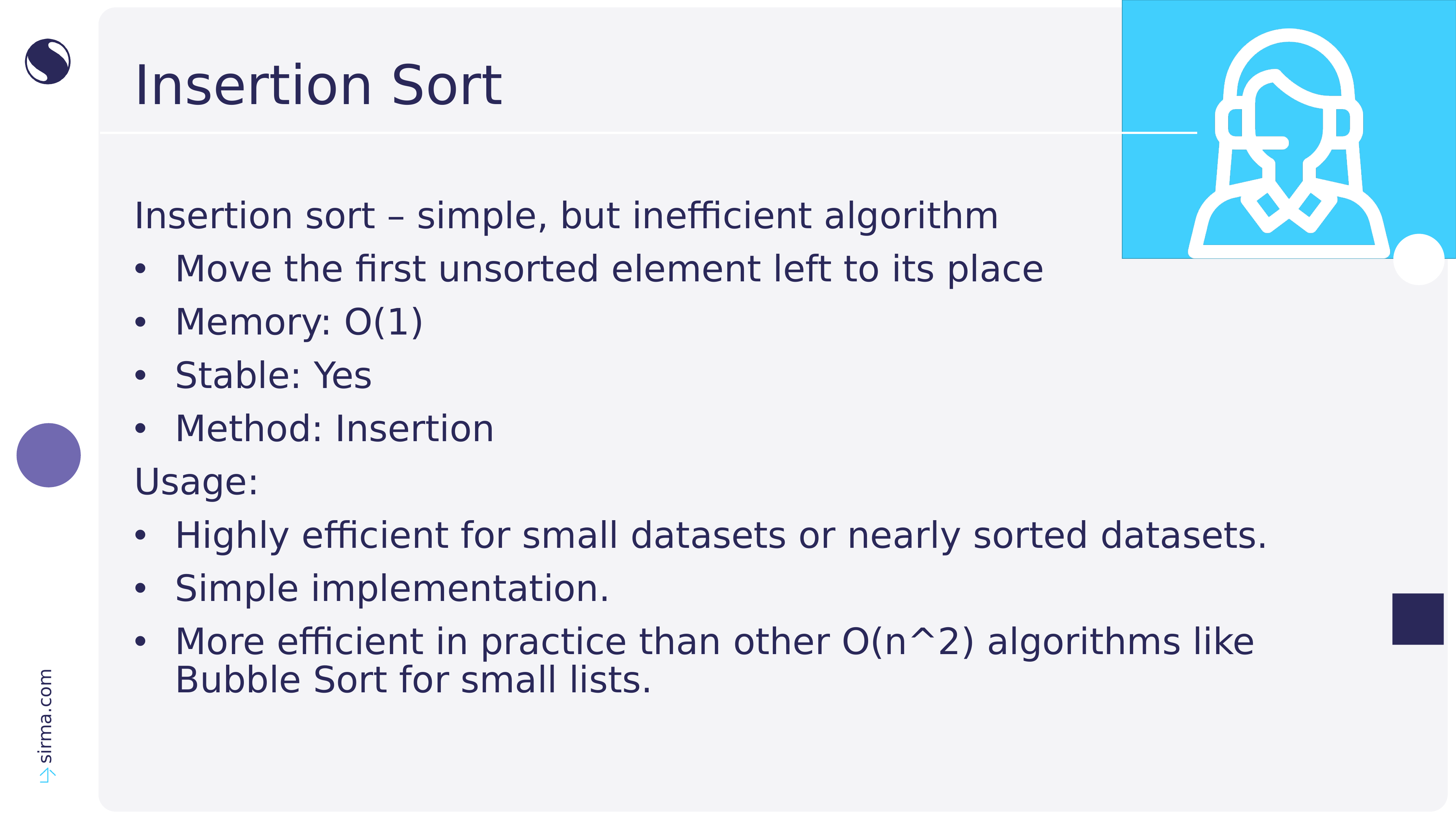

# Insertion Sort
Insertion sort – simple, but inefficient algorithm
Move the first unsorted element left to its place
Memory: O(1)
Stable: Yes
Method: Insertion
Usage:
Highly efficient for small datasets or nearly sorted datasets.
Simple implementation.
More efficient in practice than other O(n^2) algorithms like Bubble Sort for small lists.